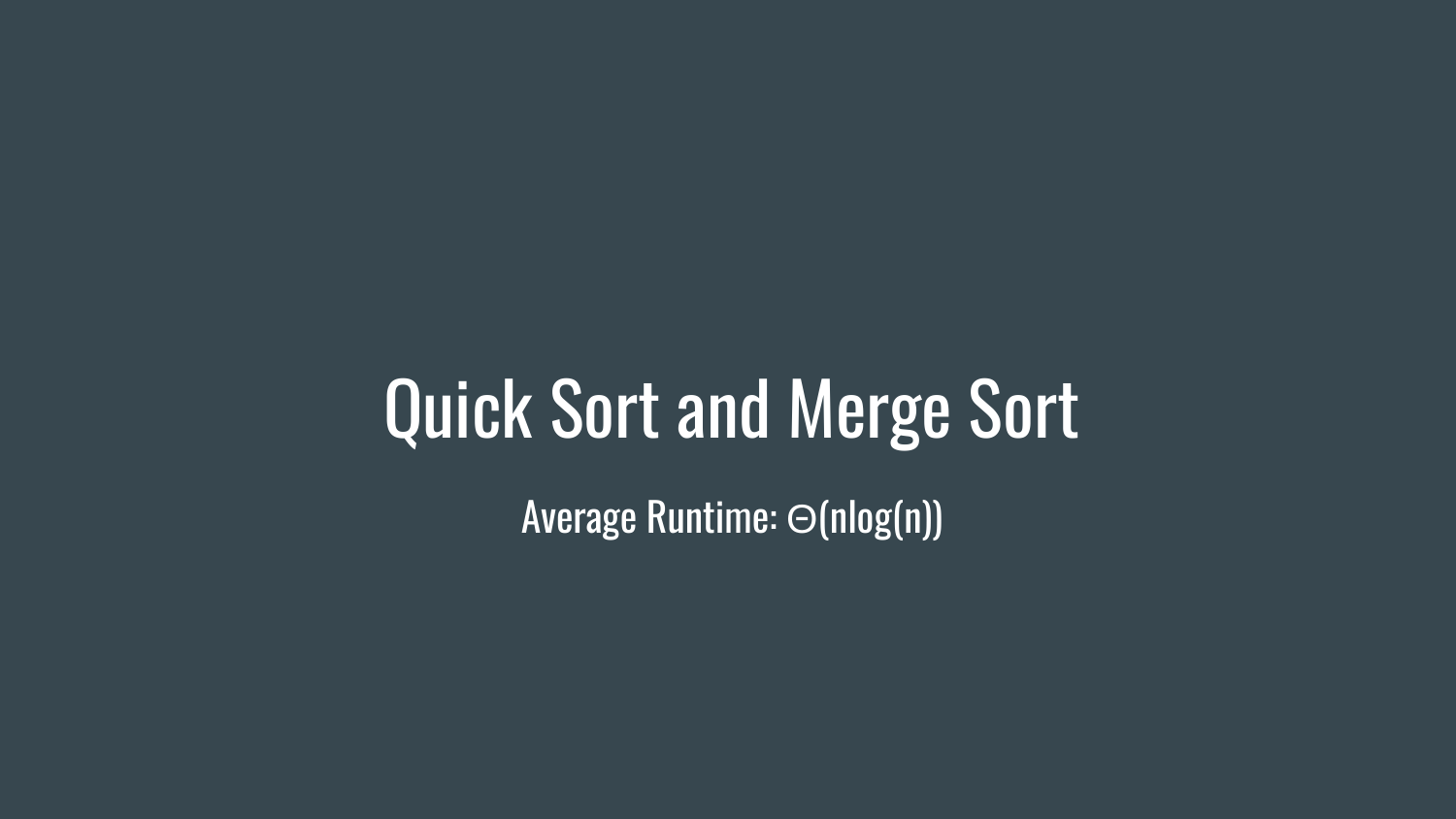

# Quick Sort and Merge Sort
Average Runtime: Θ(nlog(n))